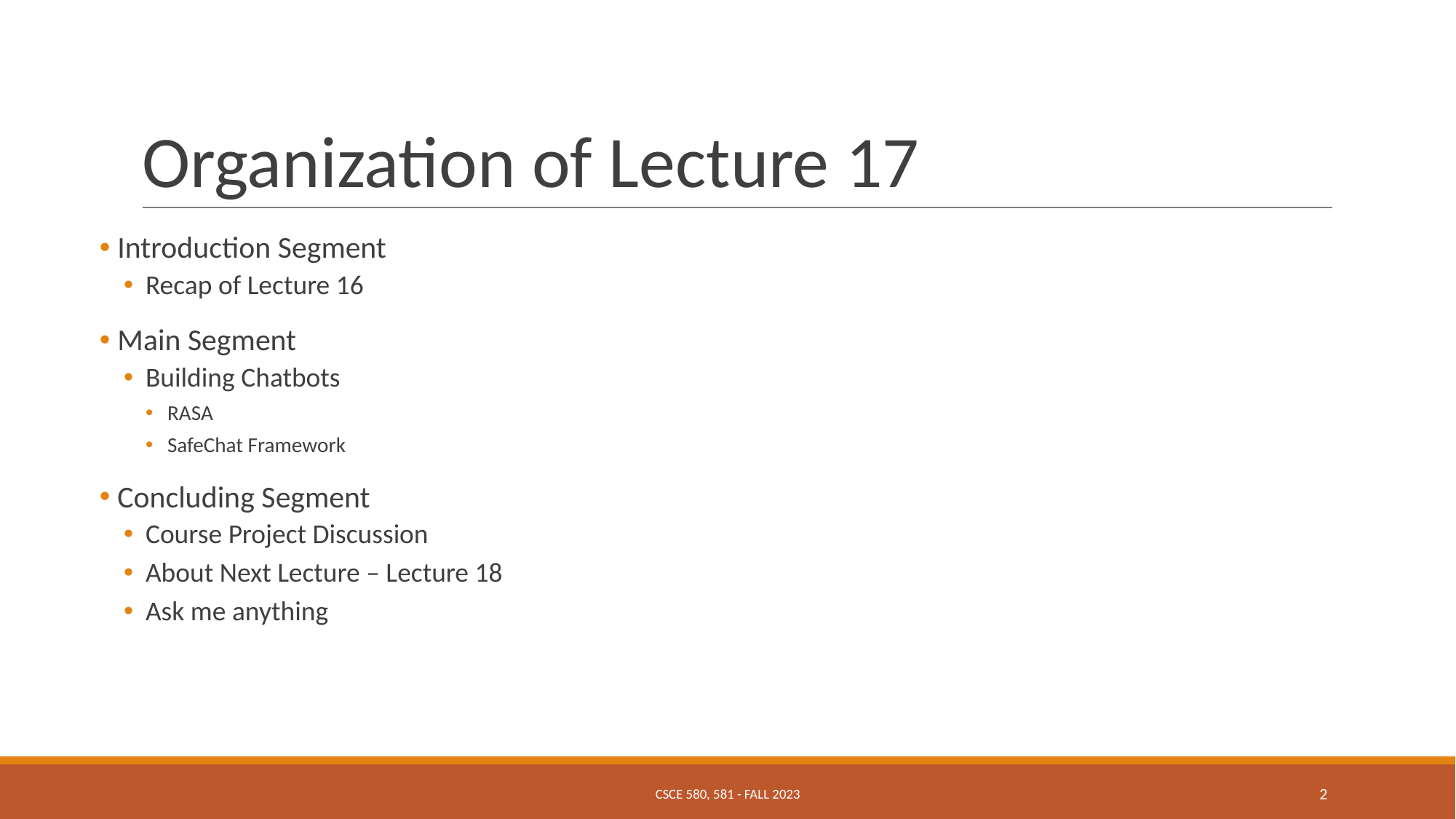

# Organization of Lecture 17
 Introduction Segment
Recap of Lecture 16
 Main Segment
Building Chatbots
RASA
SafeChat Framework
 Concluding Segment
Course Project Discussion
About Next Lecture – Lecture 18
Ask me anything

CSCE 580, 581 - FALL 2023
2